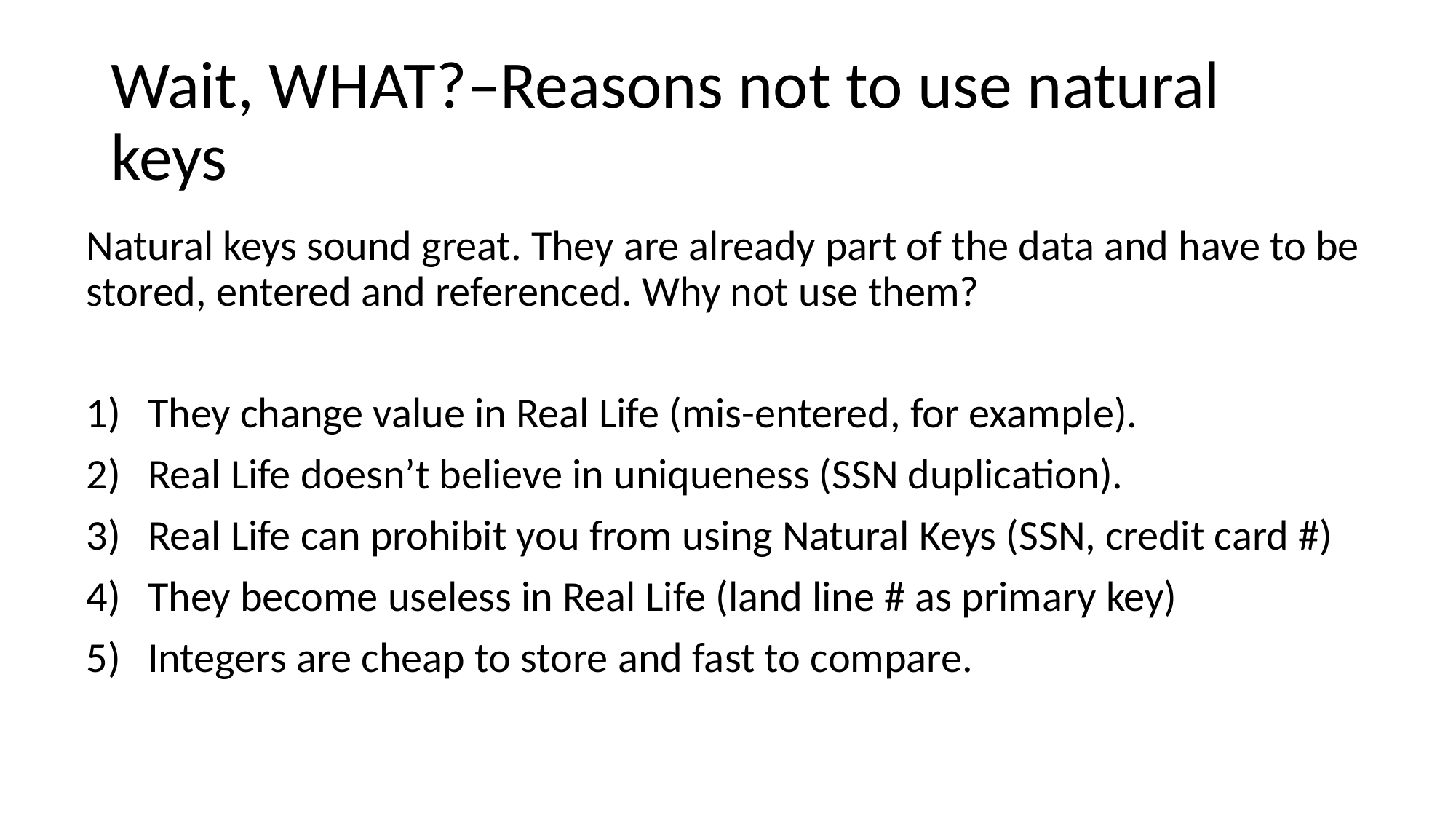

# Wait, WHAT?–Reasons not to use natural keys
Natural keys sound great. They are already part of the data and have to be stored, entered and referenced. Why not use them?

They change value in Real Life (mis-entered, for example).
Real Life doesn’t believe in uniqueness (SSN duplication).
Real Life can prohibit you from using Natural Keys (SSN, credit card #)
They become useless in Real Life (land line # as primary key)
Integers are cheap to store and fast to compare.